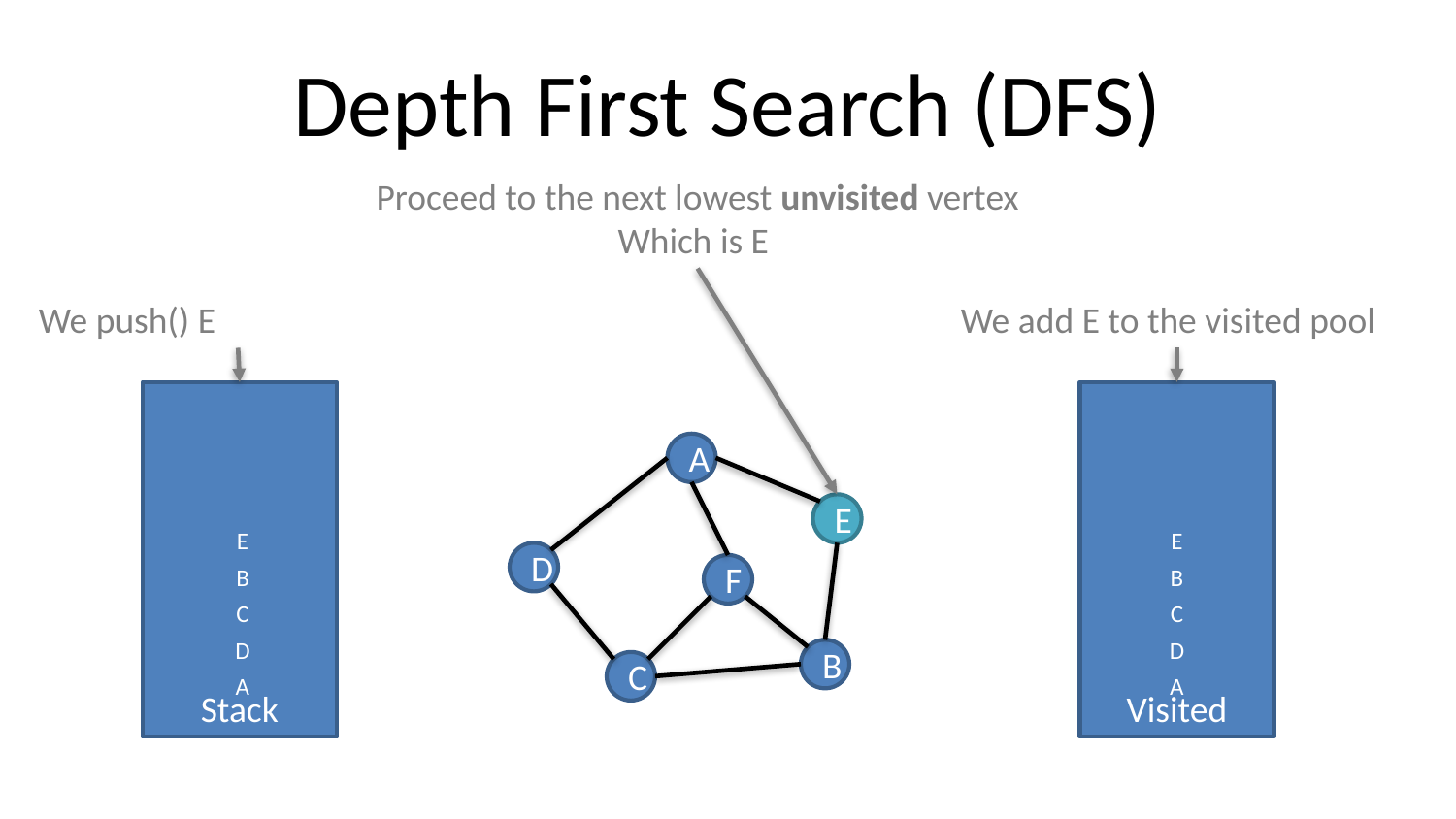

# Depth First Search (DFS)
Proceed to the next lowest unvisited vertex
Which is E
We push() E
We add E to the visited pool
Stack
Visited
A
E
E
E
D
F
B
B
C
C
D
D
B
C
A
A